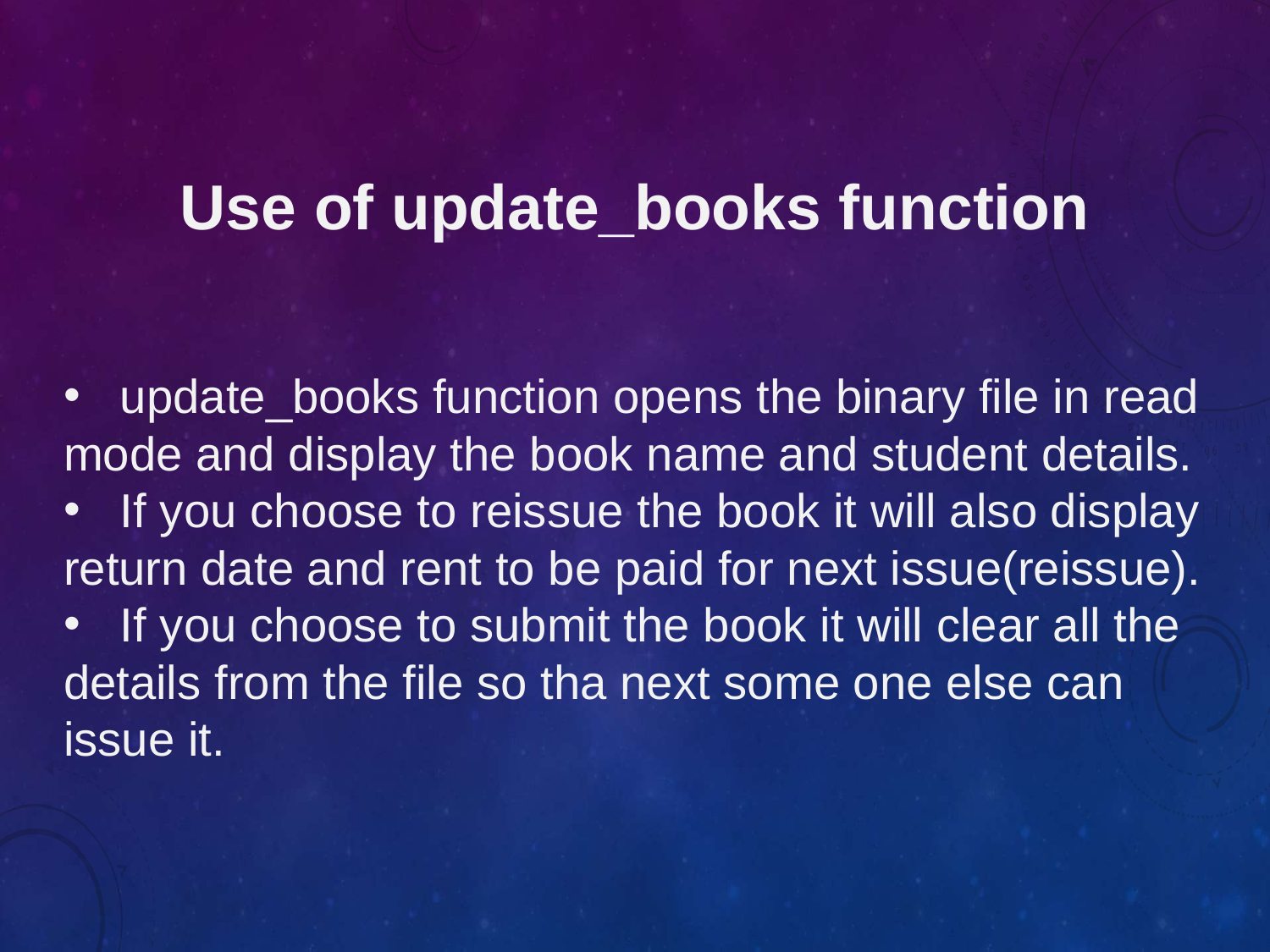

# Use of update_books function
   update_books function opens the binary file in read mode and display the book name and student details.
   If you choose to reissue the book it will also display return date and rent to be paid for next issue(reissue).
   If you choose to submit the book it will clear all the details from the file so tha next some one else can issue it.